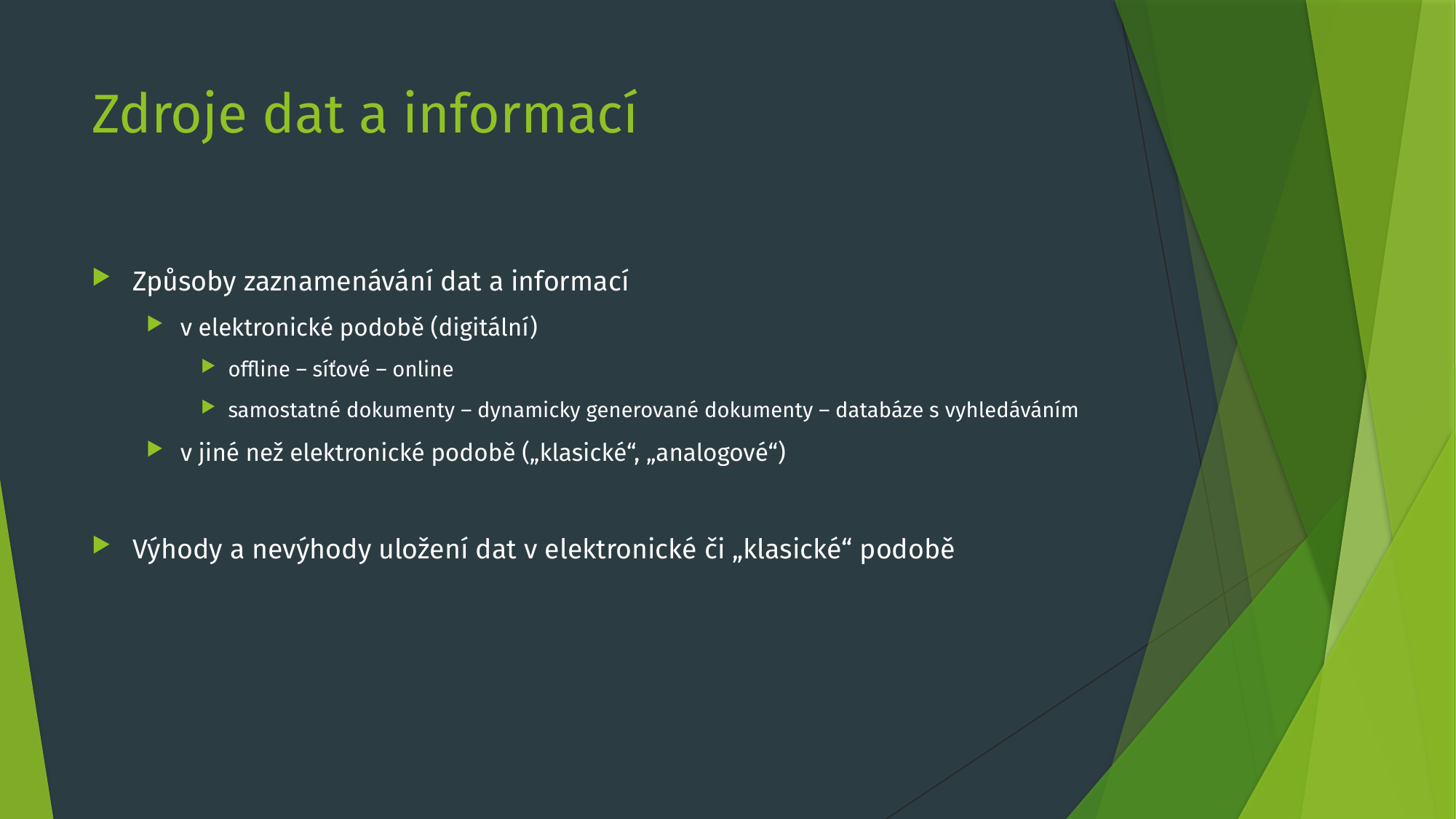

# Zdroje dat a informací
Způsoby zaznamenávání dat a informací
v elektronické podobě (digitální)
offline – síťové – online
samostatné dokumenty – dynamicky generované dokumenty – databáze s vyhledáváním
v jiné než elektronické podobě („klasické“, „analogové“)

Výhody a nevýhody uložení dat v elektronické či „klasické“ podobě